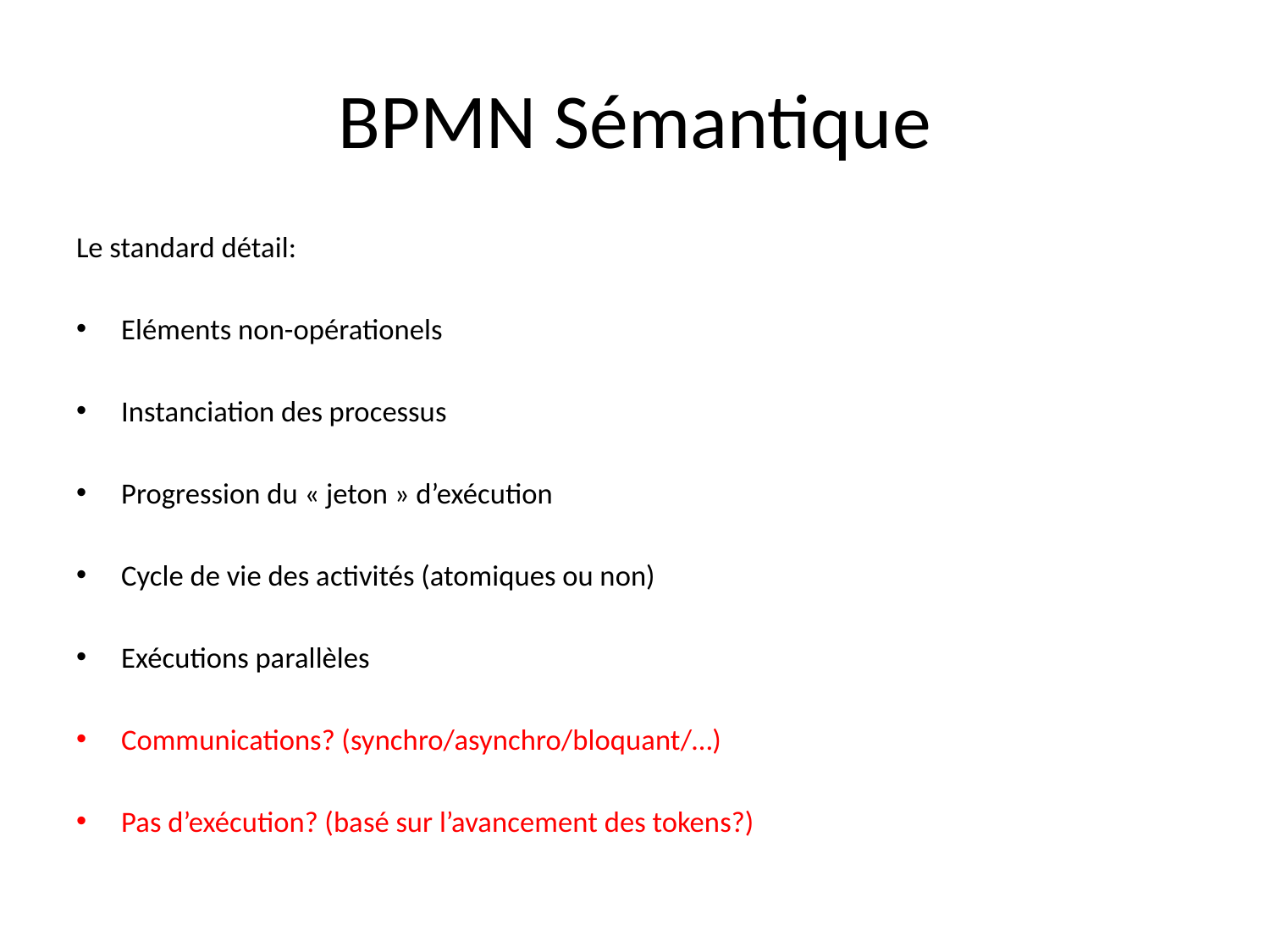

# BPMN Sémantique
Le standard détail:

Eléments non-opérationels

Instanciation des processus

Progression du « jeton » d’exécution

Cycle de vie des activités (atomiques ou non)

Exécutions parallèles

Communications? (synchro/asynchro/bloquant/…)

Pas d’exécution? (basé sur l’avancement des tokens?)